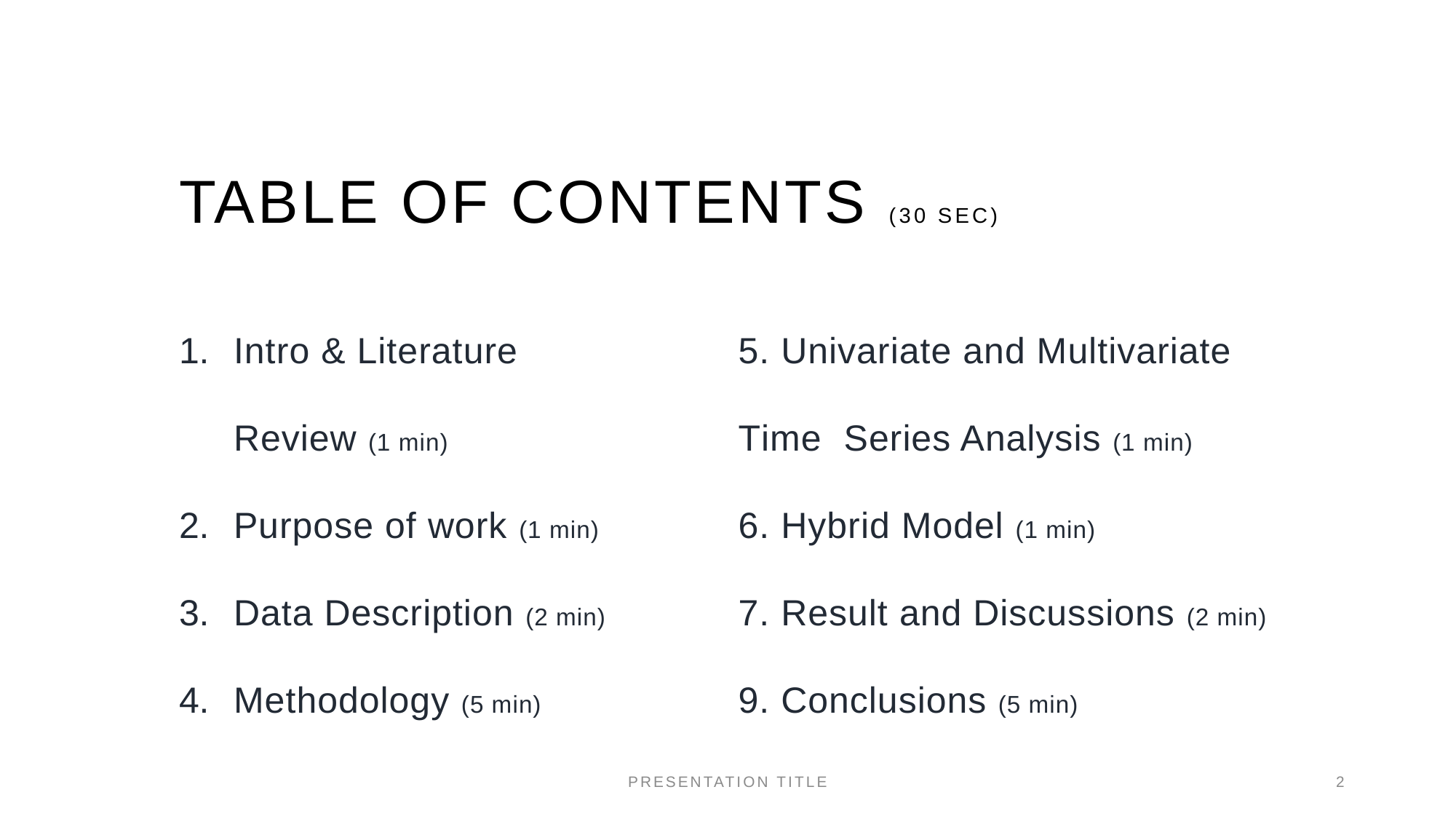

# Table of contents (30 sec)
Intro & Literature Review (1 min)​
Purpose of work (1 min)
Data Description (2 min)
Methodology (5 min)
5. Univariate and Multivariate Time  Series Analysis (1 min)​
6. Hybrid Model (1 min)
7. Result and Discussions (2 min)
9. Conclusions (5 min)
PRESENTATION TITLE
2